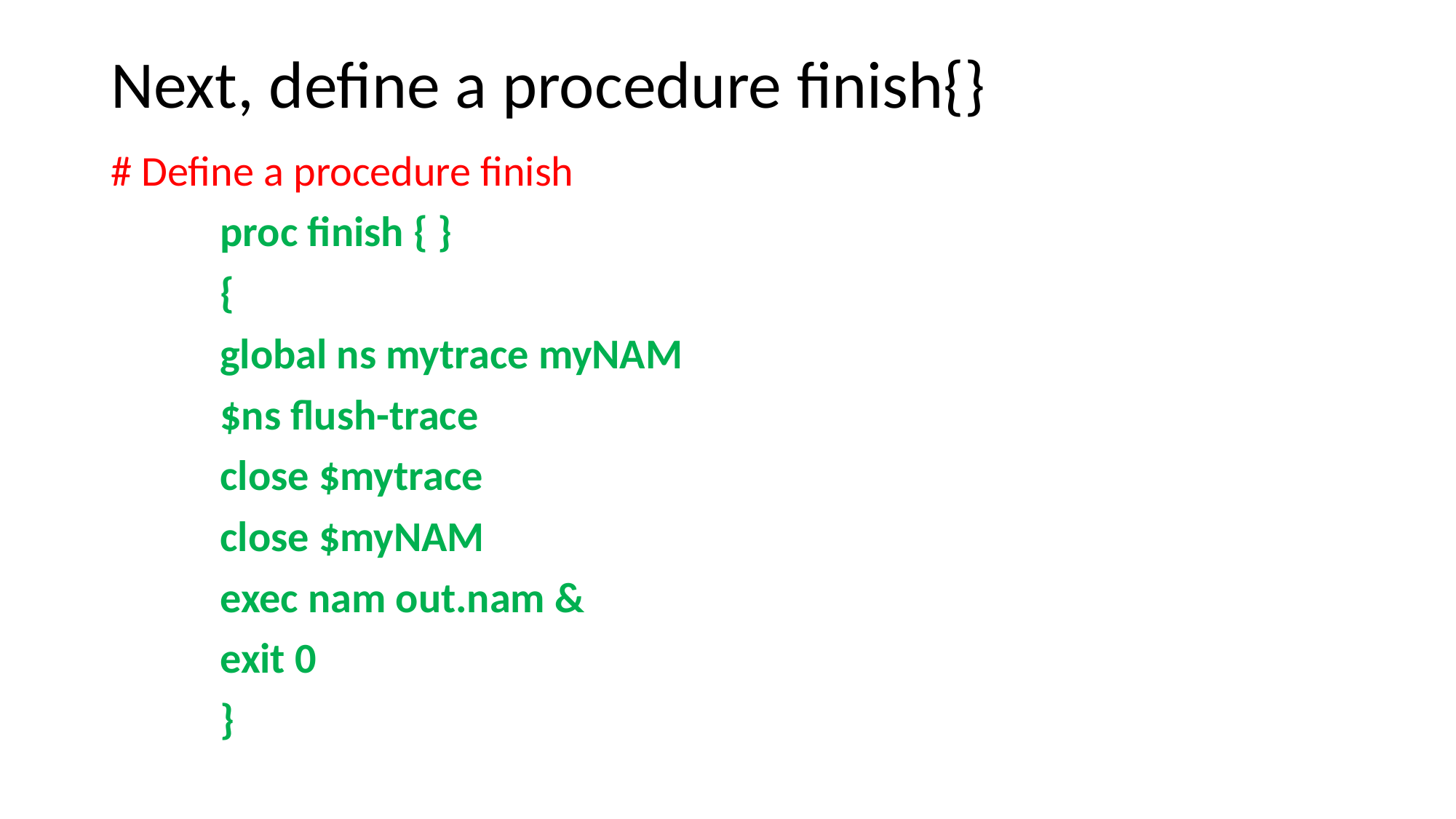

# Next, define a procedure finish{}
# Define a procedure finish
	proc finish { }
	{
	global ns mytrace myNAM
	$ns flush-trace
	close $mytrace
	close $myNAM
	exec nam out.nam &
	exit 0
	}